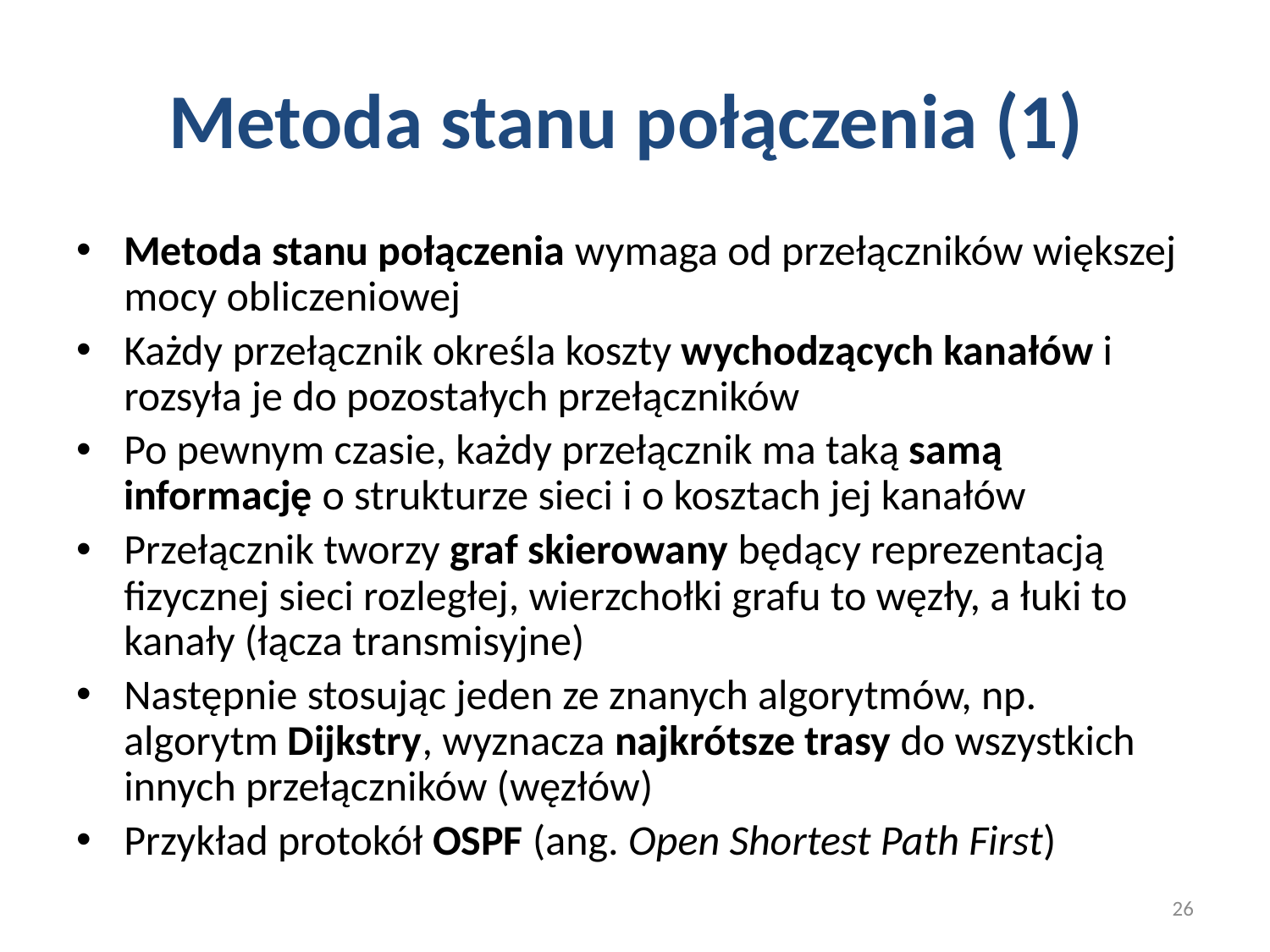

# Metoda stanu połączenia (1)
Metoda stanu połączenia wymaga od przełączników większej mocy obliczeniowej
Każdy przełącznik określa koszty wychodzących kanałów i rozsyła je do pozostałych przełączników
Po pewnym czasie, każdy przełącznik ma taką samą informację o strukturze sieci i o kosztach jej kanałów
Przełącznik tworzy graf skierowany będący reprezentacją fizycznej sieci rozległej, wierzchołki grafu to węzły, a łuki to kanały (łącza transmisyjne)
Następnie stosując jeden ze znanych algorytmów, np. algorytm Dijkstry, wyznacza najkrótsze trasy do wszystkich innych przełączników (węzłów)
Przykład protokół OSPF (ang. Open Shortest Path First)
26